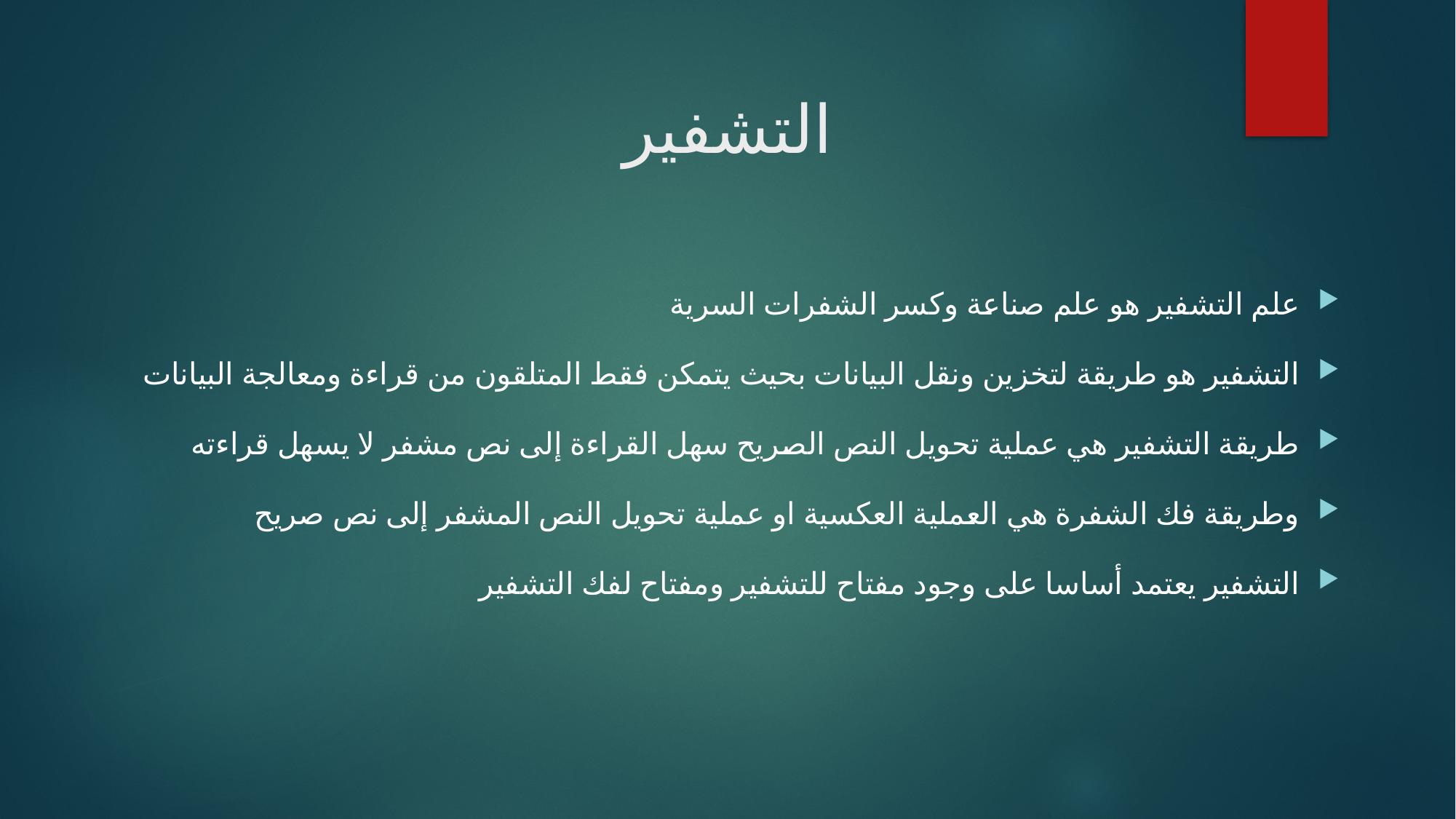

# التشفير
علم التشفير هو علم صناعة وكسر الشفرات السرية
التشفير هو طريقة لتخزين ونقل البيانات بحيث يتمكن فقط المتلقون من قراءة ومعالجة البيانات
طريقة التشفير هي عملية تحويل النص الصريح سهل القراءة إلى نص مشفر لا يسهل قراءته
وطريقة فك الشفرة هي العملية العكسية او عملية تحويل النص المشفر إلى نص صريح
التشفير يعتمد أساسا على وجود مفتاح للتشفير ومفتاح لفك التشفير